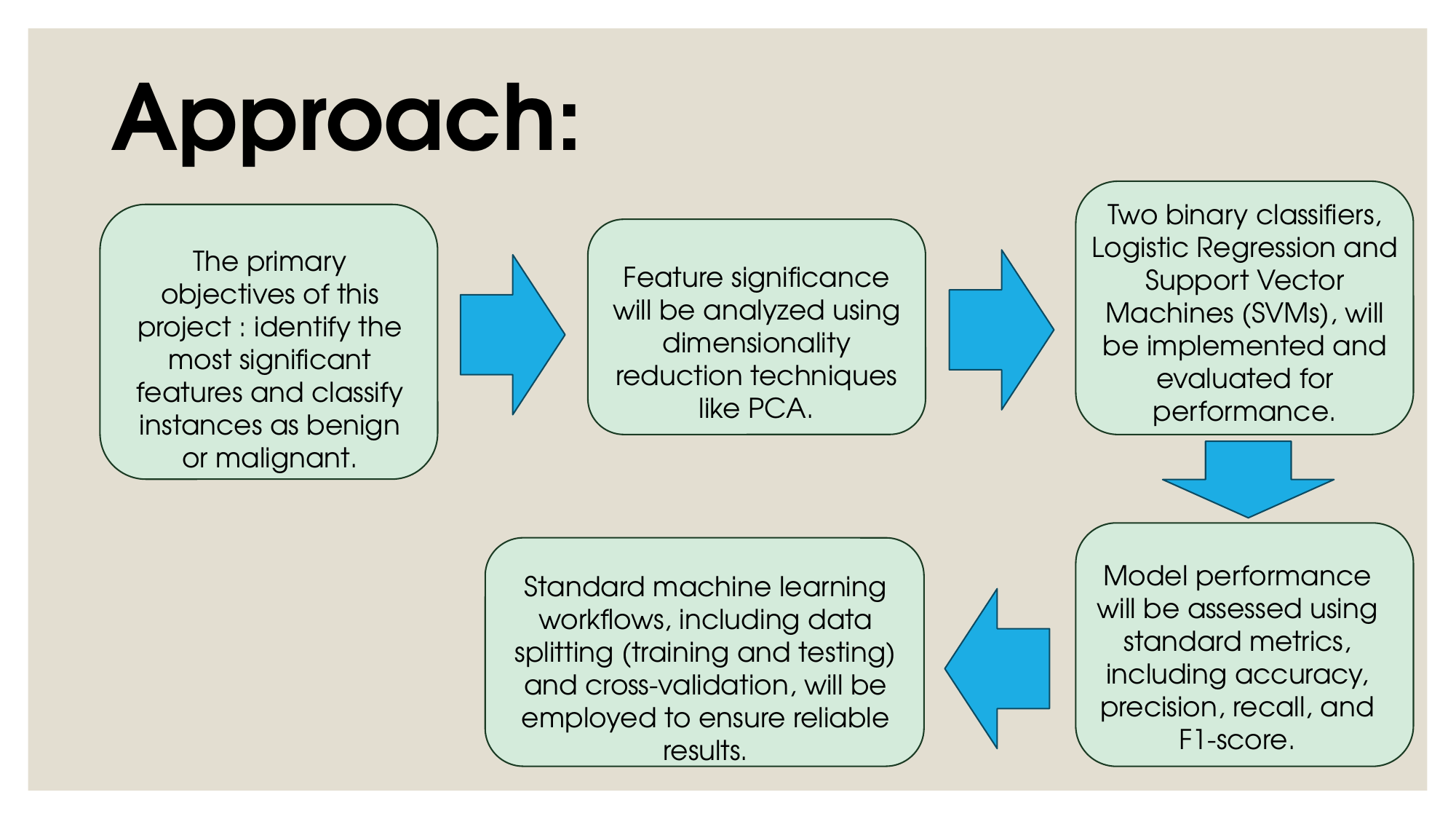

Approach:

Two binary classifiers, Logistic Regression and Support Vector Machines (SVMs), will be implemented and evaluated for performance.

The primary objectives of this project : identify the most significant features and classify instances as benign or malignant.

Feature significance will be analyzed using dimensionality reduction techniques like PCA.

Model performance will be assessed using standard metrics, including accuracy, precision, recall, and F1-score.
Standard machine learning workflows, including data splitting (training and testing) and cross-validation, will be employed to ensure reliable results.